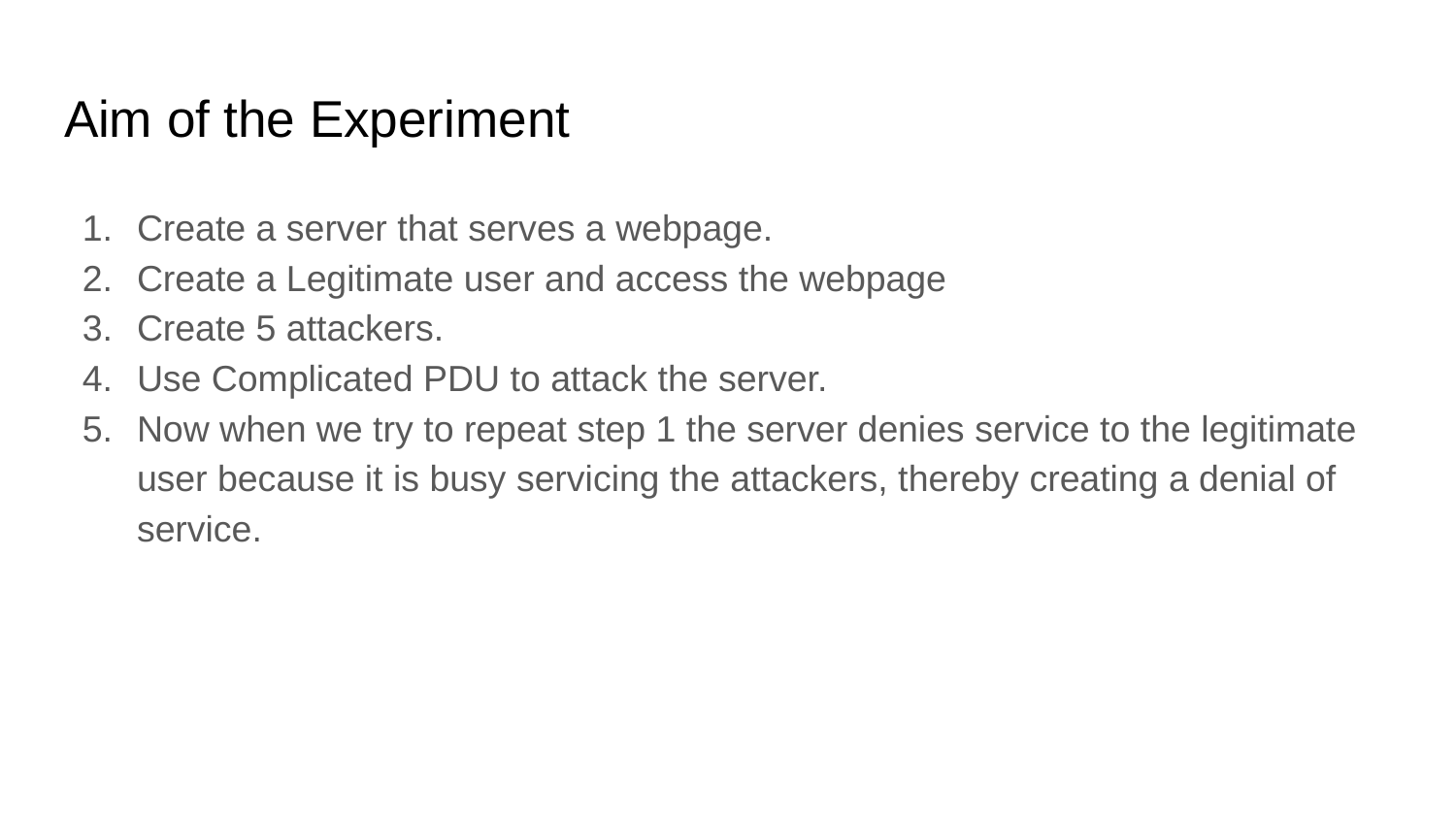

# Aim of the Experiment
Create a server that serves a webpage.
Create a Legitimate user and access the webpage
Create 5 attackers.
Use Complicated PDU to attack the server.
Now when we try to repeat step 1 the server denies service to the legitimate user because it is busy servicing the attackers, thereby creating a denial of service.